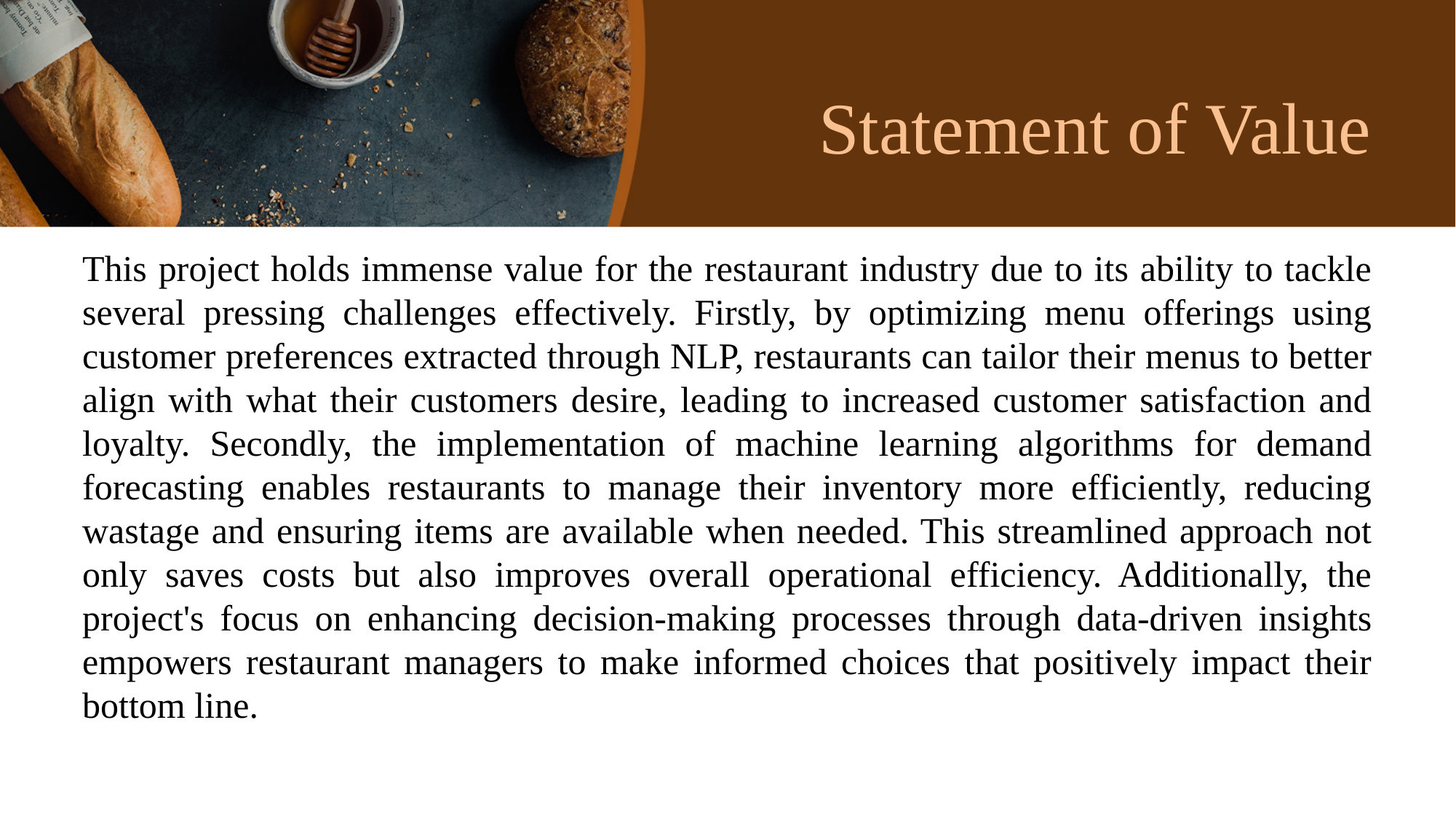

# Statement of Value
This project holds immense value for the restaurant industry due to its ability to tackle several pressing challenges effectively. Firstly, by optimizing menu offerings using customer preferences extracted through NLP, restaurants can tailor their menus to better align with what their customers desire, leading to increased customer satisfaction and loyalty. Secondly, the implementation of machine learning algorithms for demand forecasting enables restaurants to manage their inventory more efficiently, reducing wastage and ensuring items are available when needed. This streamlined approach not only saves costs but also improves overall operational efficiency. Additionally, the project's focus on enhancing decision-making processes through data-driven insights empowers restaurant managers to make informed choices that positively impact their bottom line.